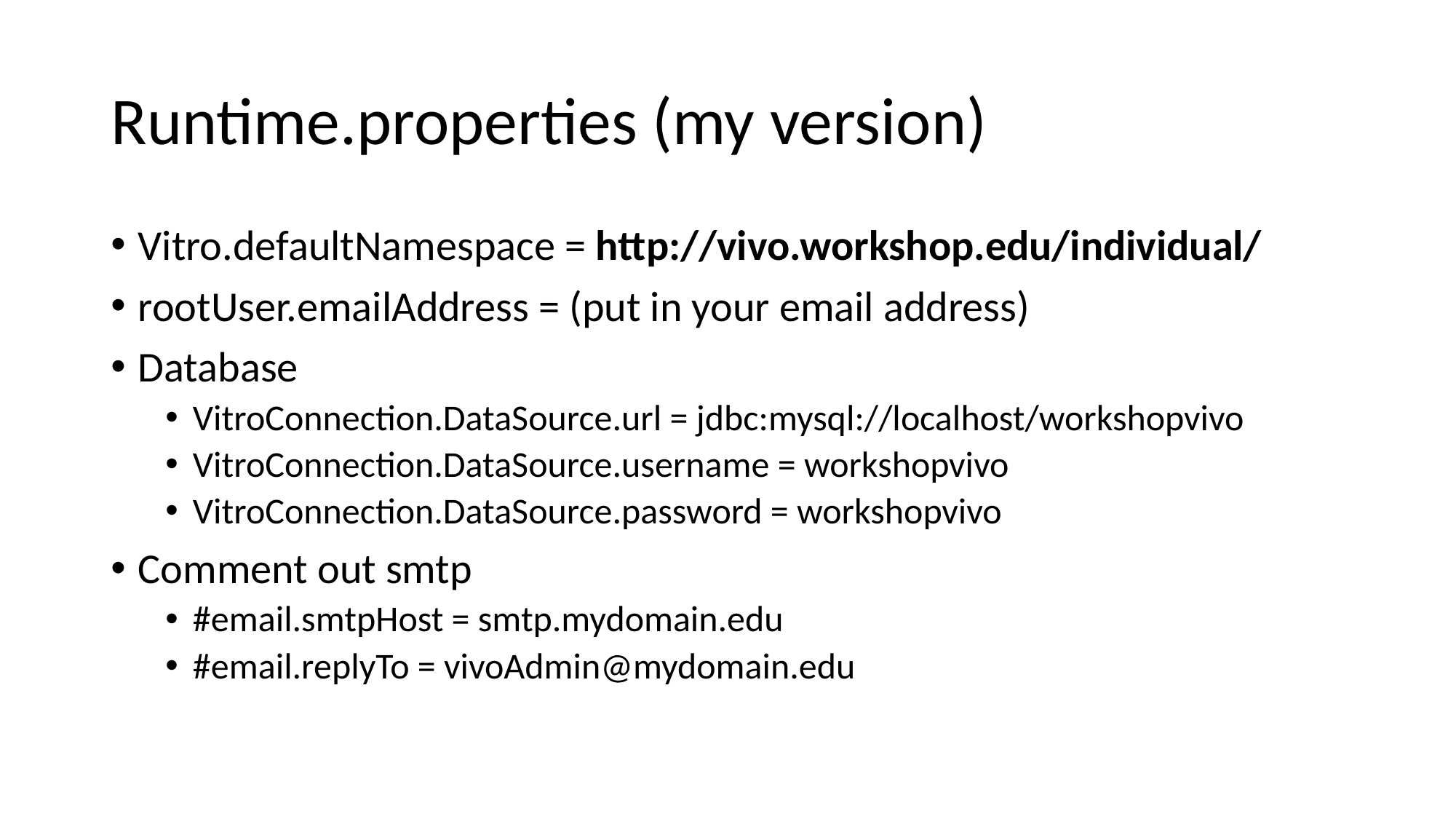

# Runtime.properties (my version)
Vitro.defaultNamespace = http://vivo.workshop.edu/individual/
rootUser.emailAddress = (put in your email address)
Database
VitroConnection.DataSource.url = jdbc:mysql://localhost/workshopvivo
VitroConnection.DataSource.username = workshopvivo
VitroConnection.DataSource.password = workshopvivo
Comment out smtp
#email.smtpHost = smtp.mydomain.edu
#email.replyTo = vivoAdmin@mydomain.edu